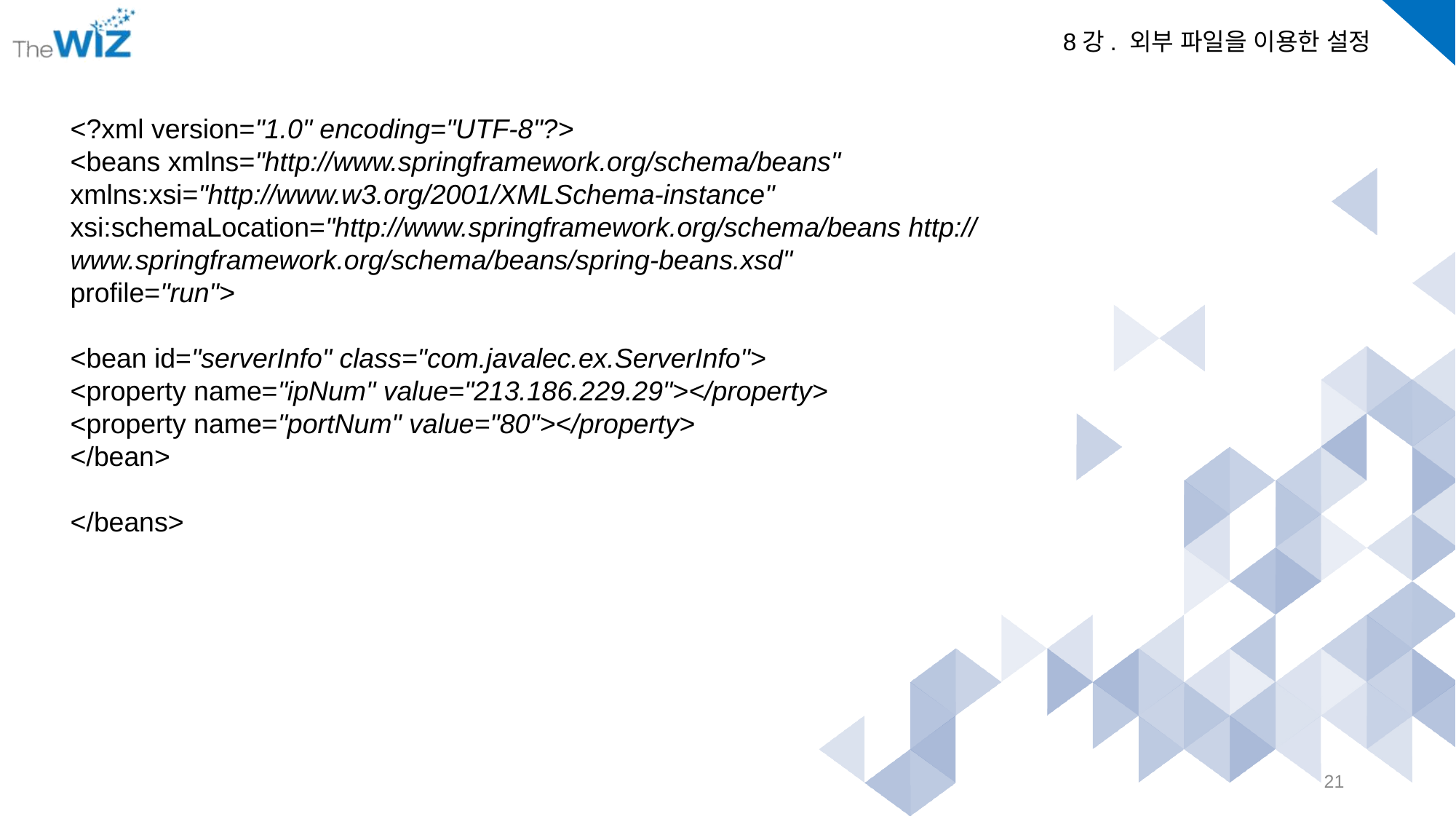

<?xml version="1.0" encoding="UTF-8"?>
<beans xmlns="http://www.springframework.org/schema/beans"
xmlns:xsi="http://www.w3.org/2001/XMLSchema-instance"
xsi:schemaLocation="http://www.springframework.org/schema/beans http://www.springframework.org/schema/beans/spring-beans.xsd"
profile="run">

<bean id="serverInfo" class="com.javalec.ex.ServerInfo">
<property name="ipNum" value="213.186.229.29"></property>
<property name="portNum" value="80"></property>
</bean>

</beans>
21